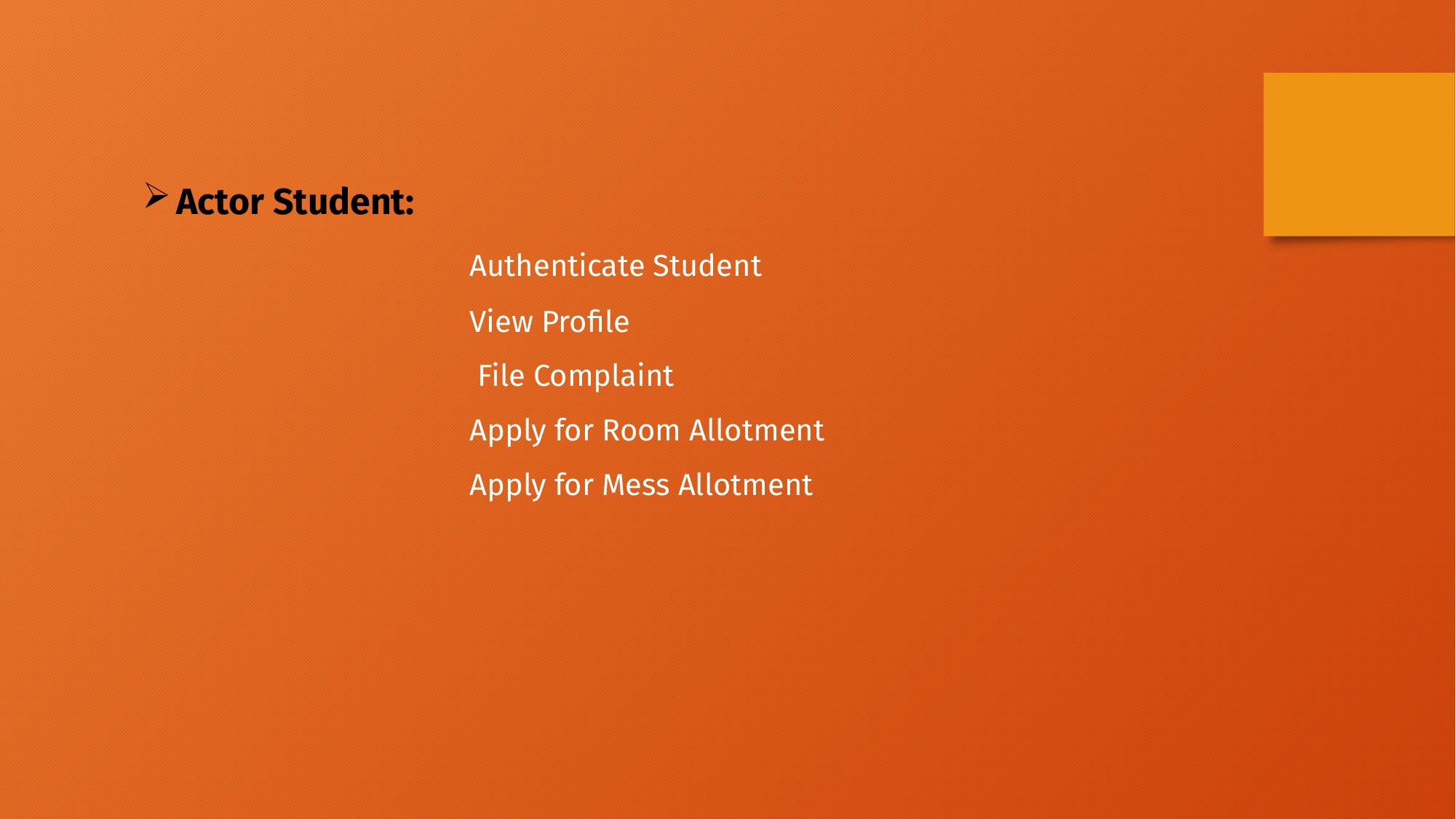

Actor Student:
			Authenticate Student
			View Profile
			 File Complaint
			Apply for Room Allotment
			Apply for Mess Allotment